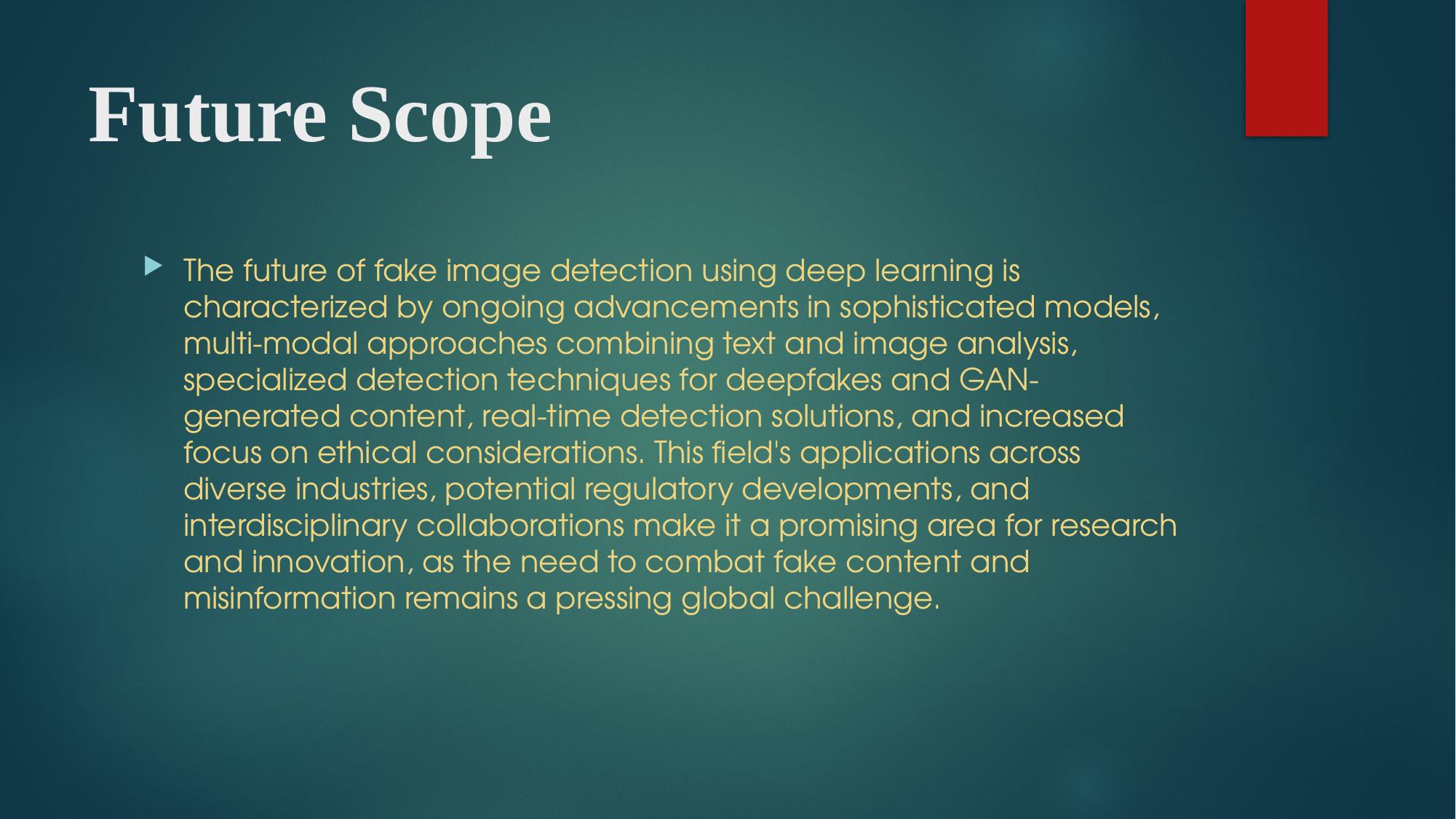

# Future Scope
The future of fake image detection using deep learning is characterized by ongoing advancements in sophisticated models, multi-modal approaches combining text and image analysis, specialized detection techniques for deepfakes and GAN-generated content, real-time detection solutions, and increased focus on ethical considerations. This field's applications across diverse industries, potential regulatory developments, and interdisciplinary collaborations make it a promising area for research and innovation, as the need to combat fake content and misinformation remains a pressing global challenge.